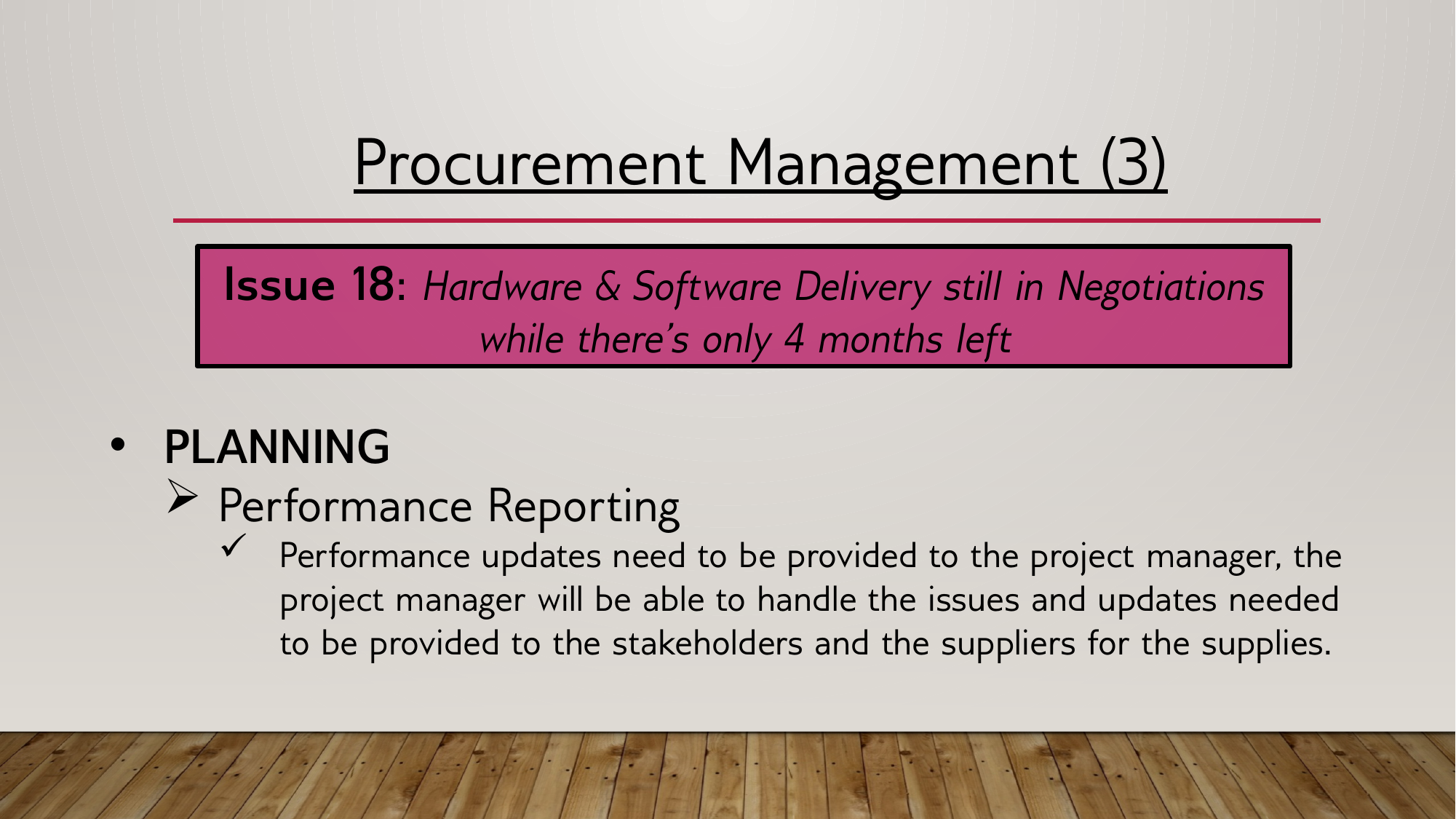

Procurement Management (3)
Issue 18: Hardware & Software Delivery still in Negotiations while there’s only 4 months left
PLANNING
Performance Reporting
Performance updates need to be provided to the project manager, the project manager will be able to handle the issues and updates needed to be provided to the stakeholders and the suppliers for the supplies.